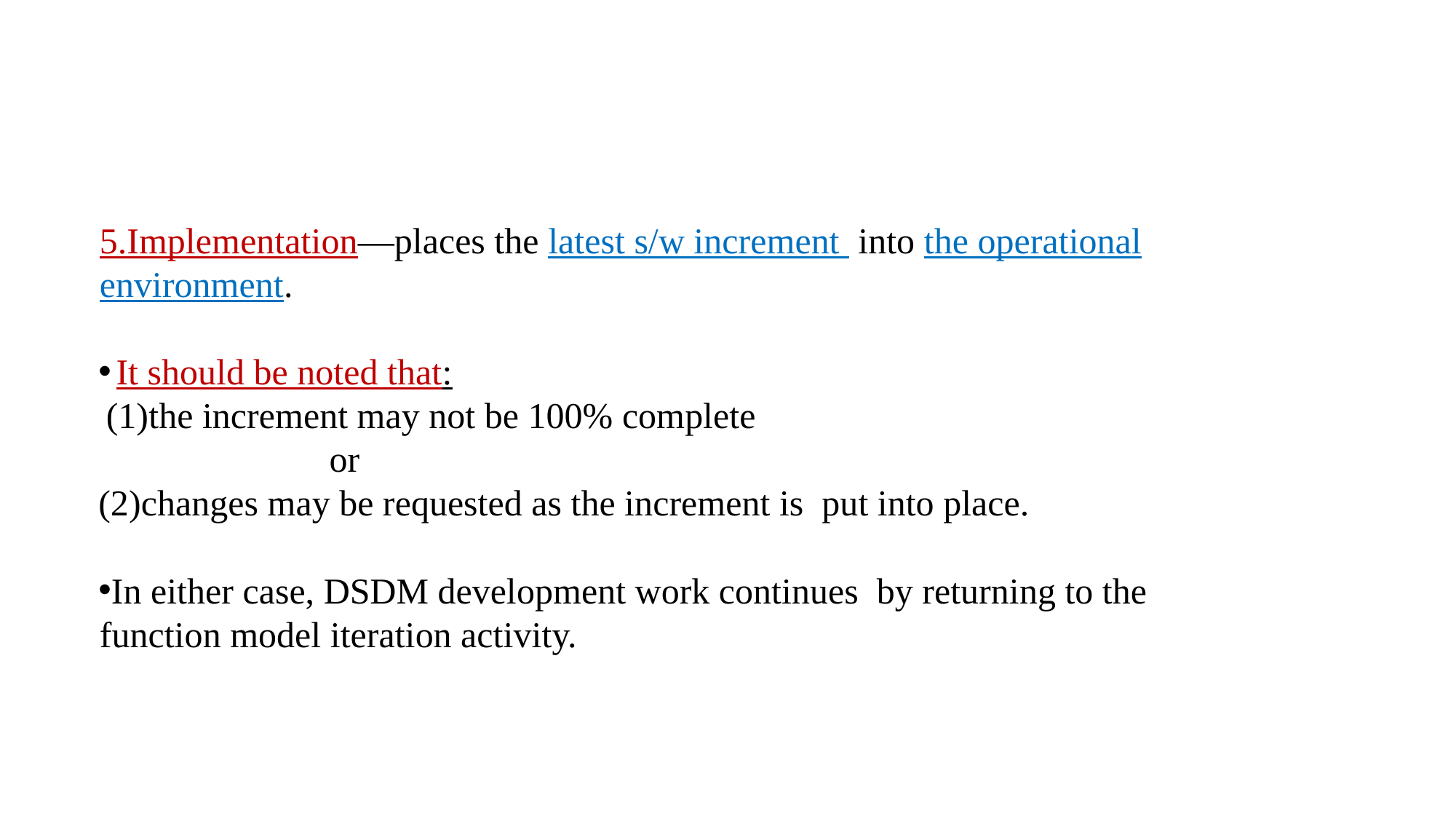

5.Implementation—places the latest s/w increment  into the operational environment.

It should be noted that:
the increment may not be 100% complete
or
changes may be requested as the increment is  put into place.

In either case, DSDM development work continues  by returning to the function model iteration activity.